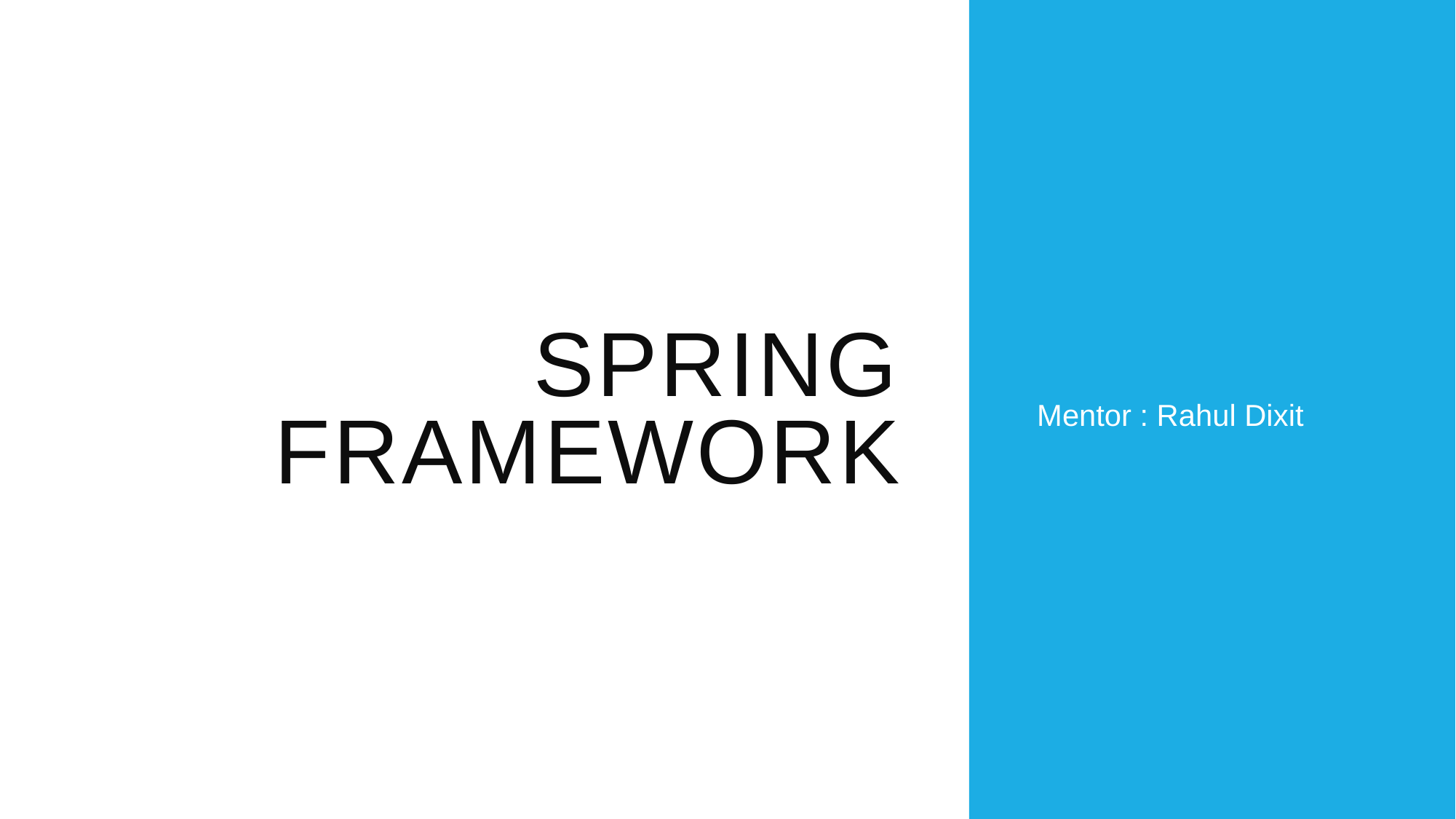

# Spring Framework
Mentor : Rahul Dixit